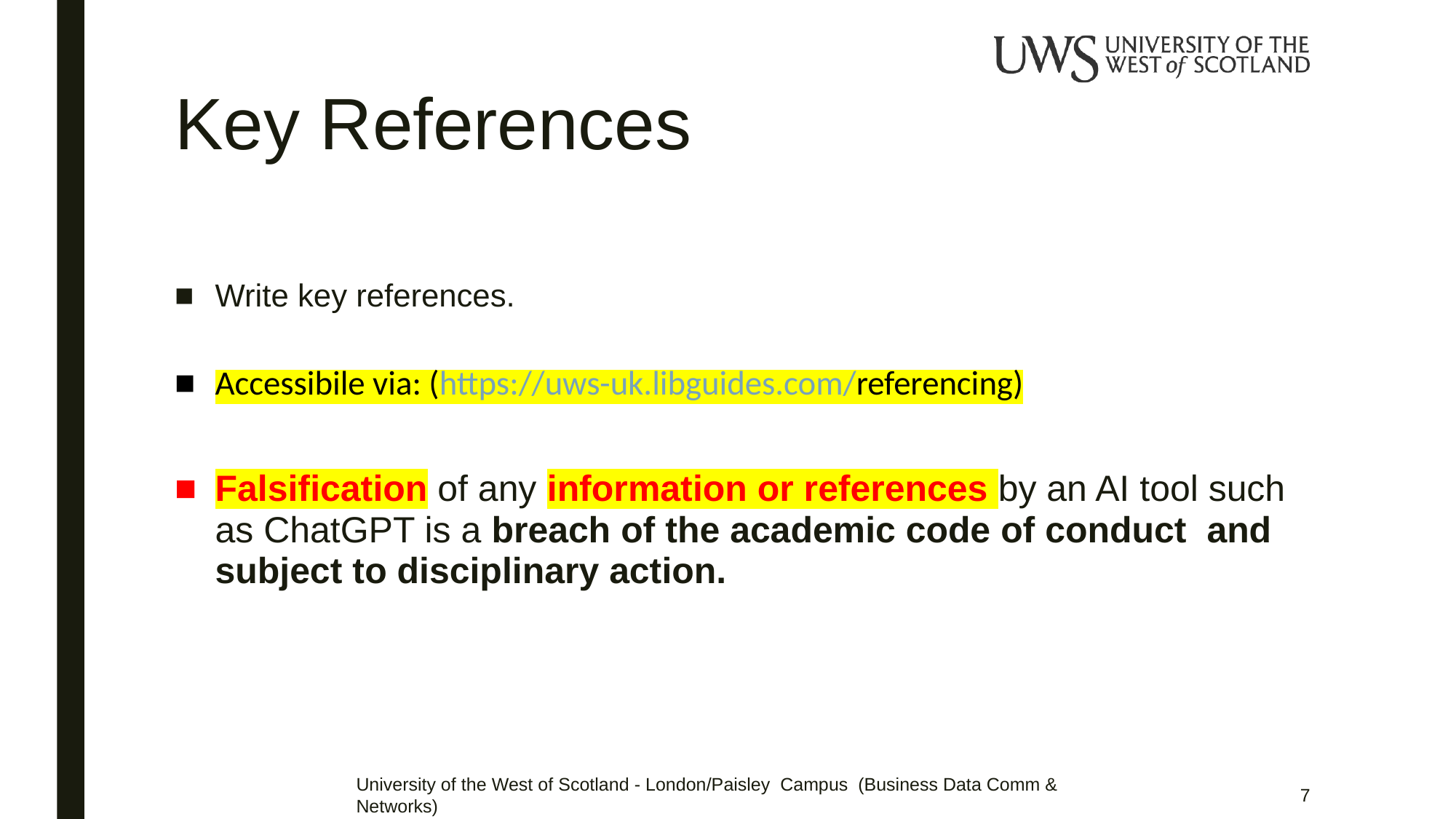

# Key References
Write key references.

Accessibile via: (https://uws-uk.libguides.com/referencing)

Falsification of any information or references by an AI tool such as ChatGPT is a breach of the academic code of conduct  and subject to disciplinary action.

University of the West of Scotland - London/Paisley  Campus  (Business Data Comm & Networks)
7